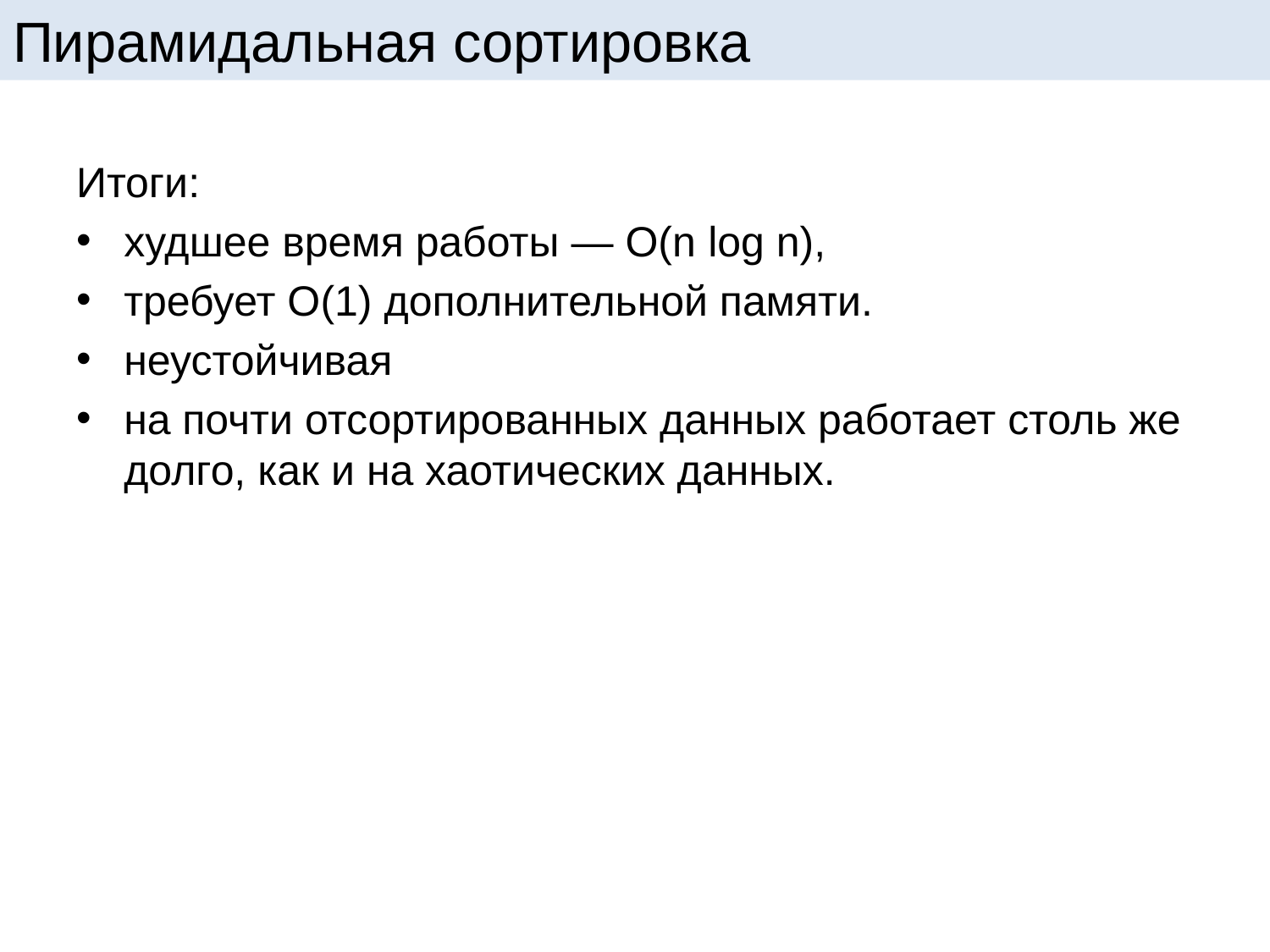

# Пирамидальная сортировка
Итоги:
худшее время работы — O(n log n),
требует O(1) дополнительной памяти.
неустойчивая
на почти отсортированных данных работает столь же долго, как и на хаотических данных.